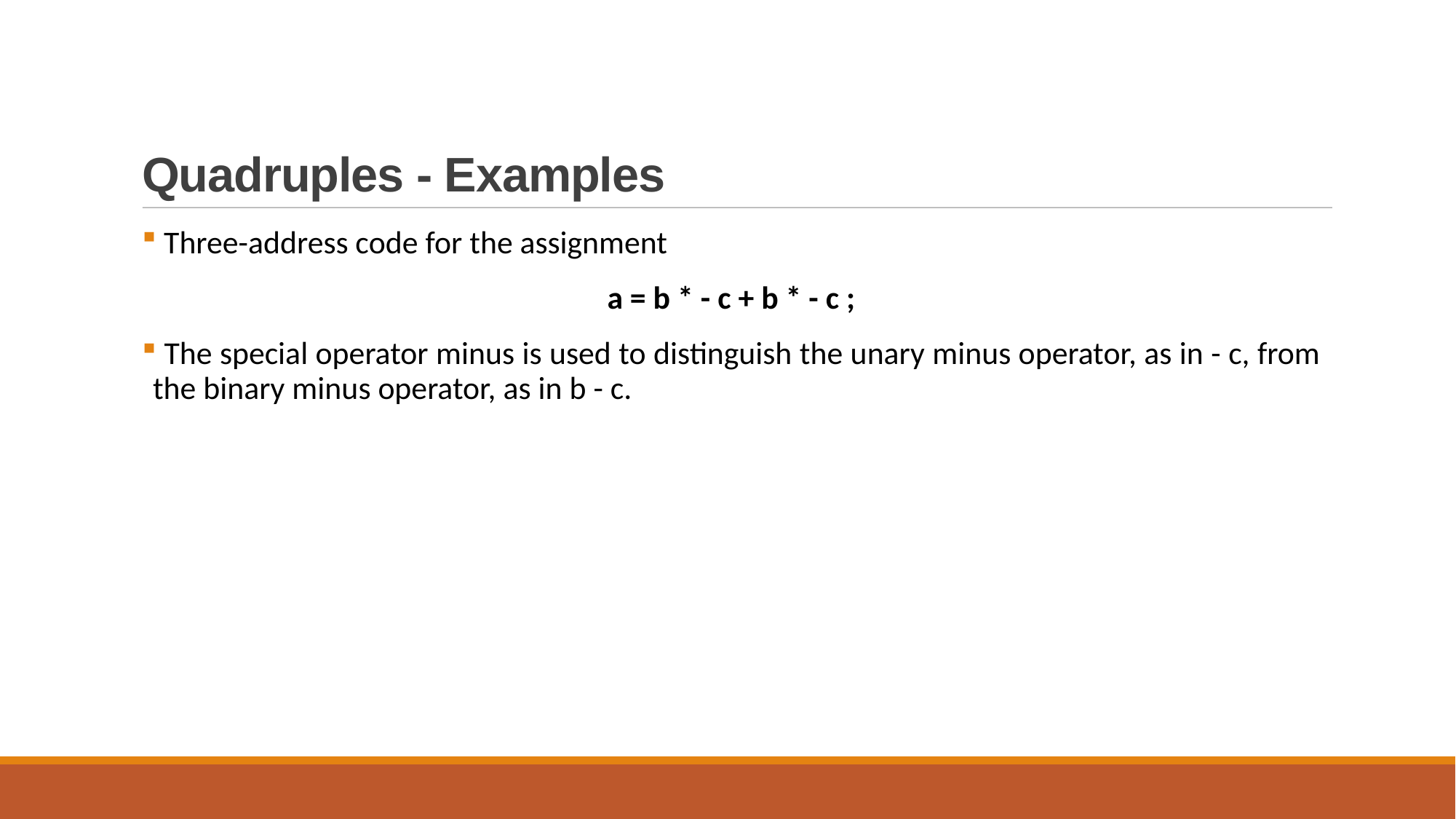

# Quadruples - Examples
 Three-address code for the assignment
a = b * - c + b * - c ;
 The special operator minus is used to distinguish the unary minus operator, as in - c, from the binary minus operator, as in b - c.